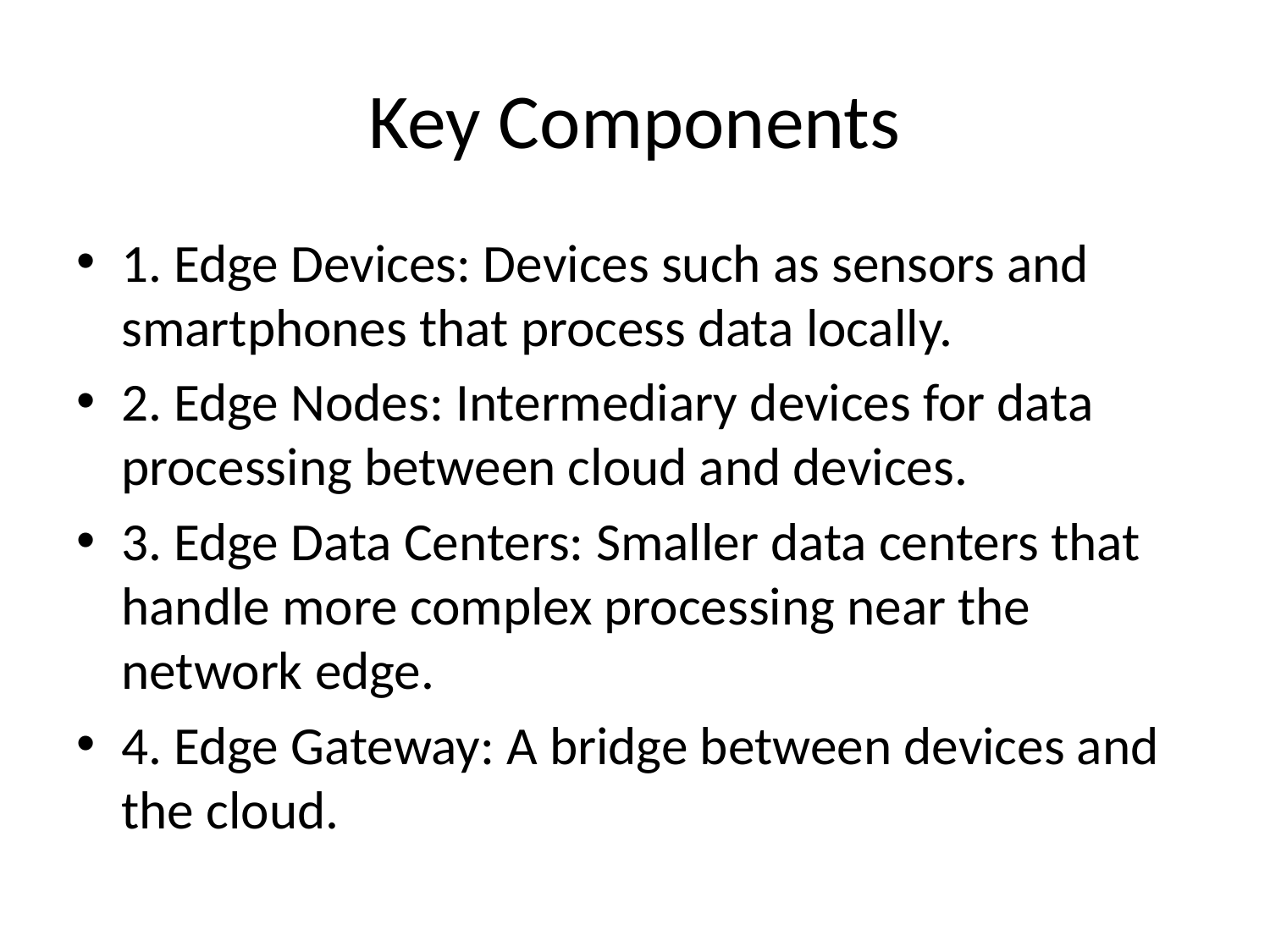

# Key Components
1. Edge Devices: Devices such as sensors and smartphones that process data locally.
2. Edge Nodes: Intermediary devices for data processing between cloud and devices.
3. Edge Data Centers: Smaller data centers that handle more complex processing near the network edge.
4. Edge Gateway: A bridge between devices and the cloud.